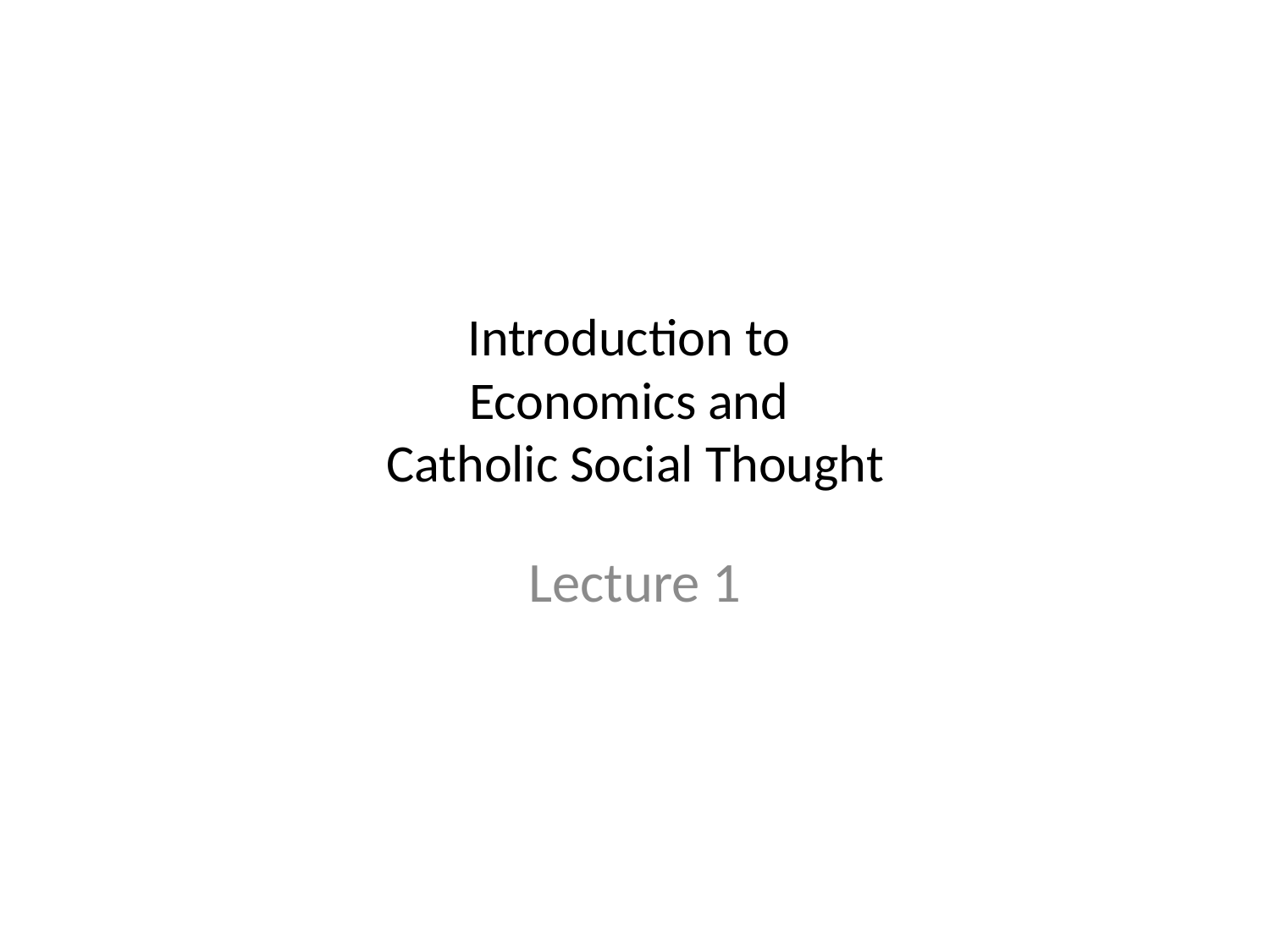

# Introduction to Economics and Catholic Social Thought
Lecture 1